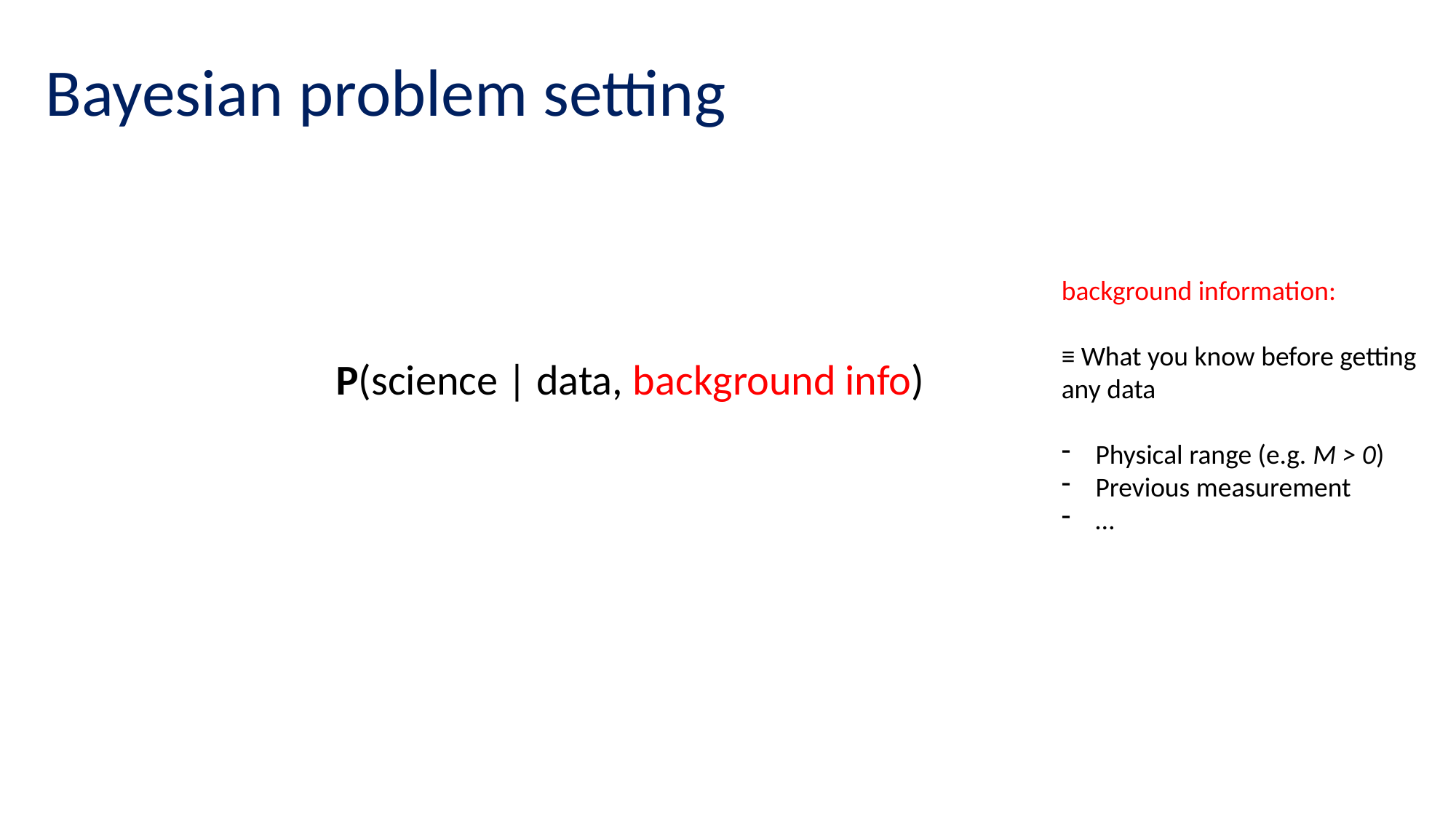

# Bayesian problem setting
background information:

≡ What you know before getting any data

Physical range (e.g. M > 0)
Previous measurement
…

P(science | data, background info)